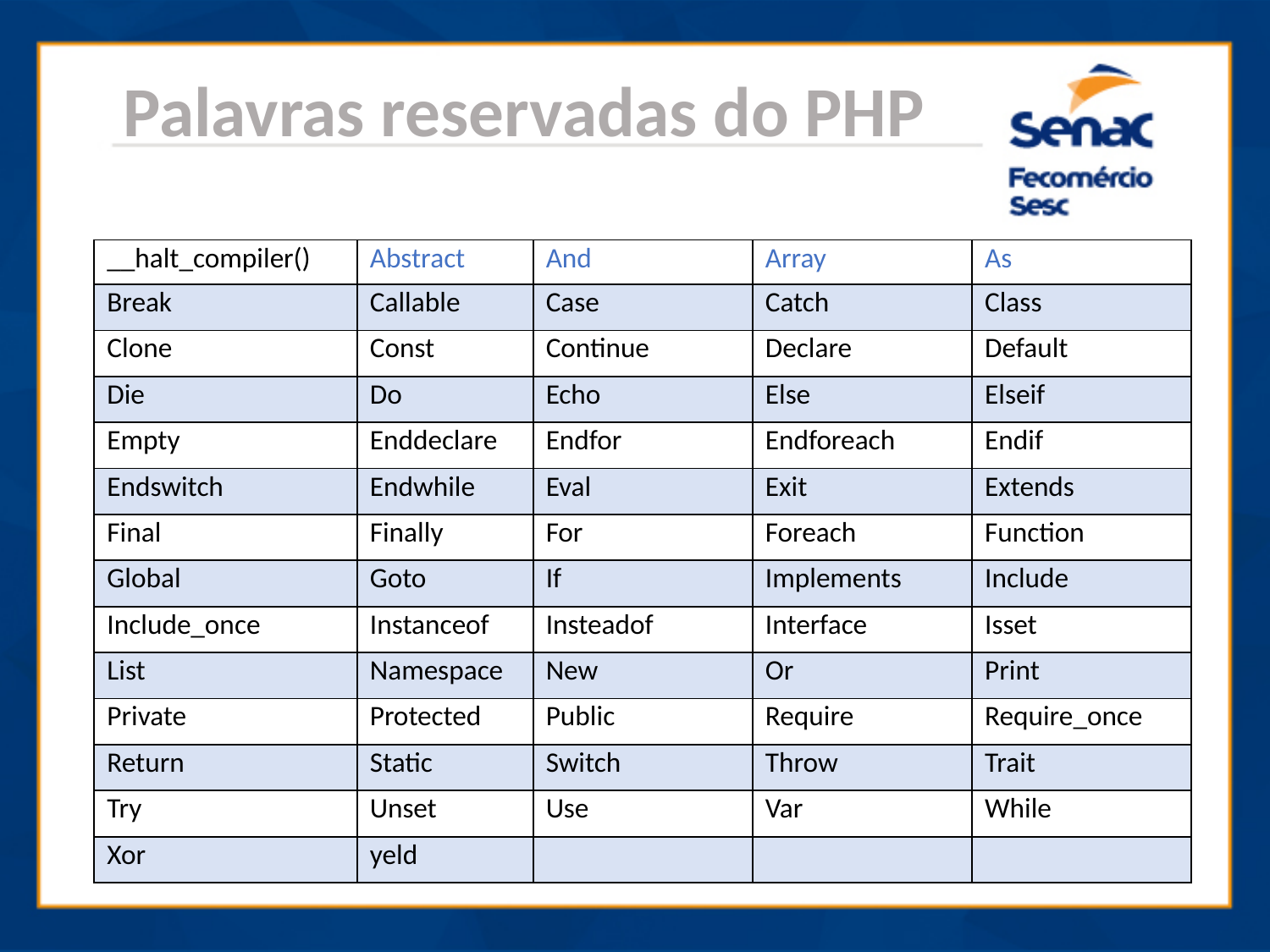

Palavras reservadas do PHP
| \_\_halt\_compiler() | Abstract | And | Array | As |
| --- | --- | --- | --- | --- |
| Break | Callable | Case | Catch | Class |
| Clone | Const | Continue | Declare | Default |
| Die | Do | Echo | Else | Elseif |
| Empty | Enddeclare | Endfor | Endforeach | Endif |
| Endswitch | Endwhile | Eval | Exit | Extends |
| Final | Finally | For | Foreach | Function |
| Global | Goto | If | Implements | Include |
| Include\_once | Instanceof | Insteadof | Interface | Isset |
| List | Namespace | New | Or | Print |
| Private | Protected | Public | Require | Require\_once |
| Return | Static | Switch | Throw | Trait |
| Try | Unset | Use | Var | While |
| Xor | yeld |  |  |  |